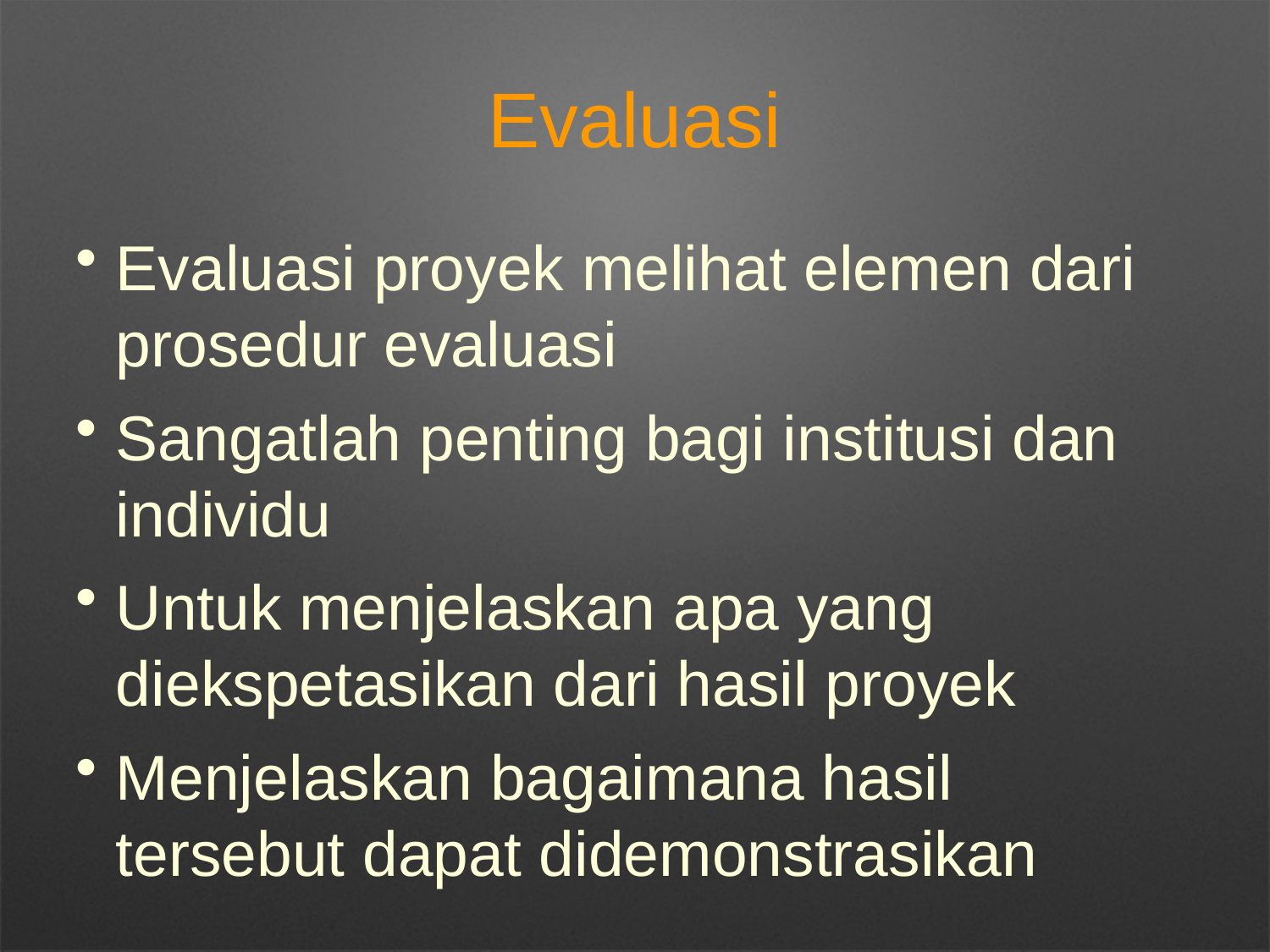

# Evaluasi
Evaluasi proyek melihat elemen dari prosedur evaluasi
Sangatlah penting bagi institusi dan individu
Untuk menjelaskan apa yang diekspetasikan dari hasil proyek
Menjelaskan bagaimana hasil tersebut dapat didemonstrasikan